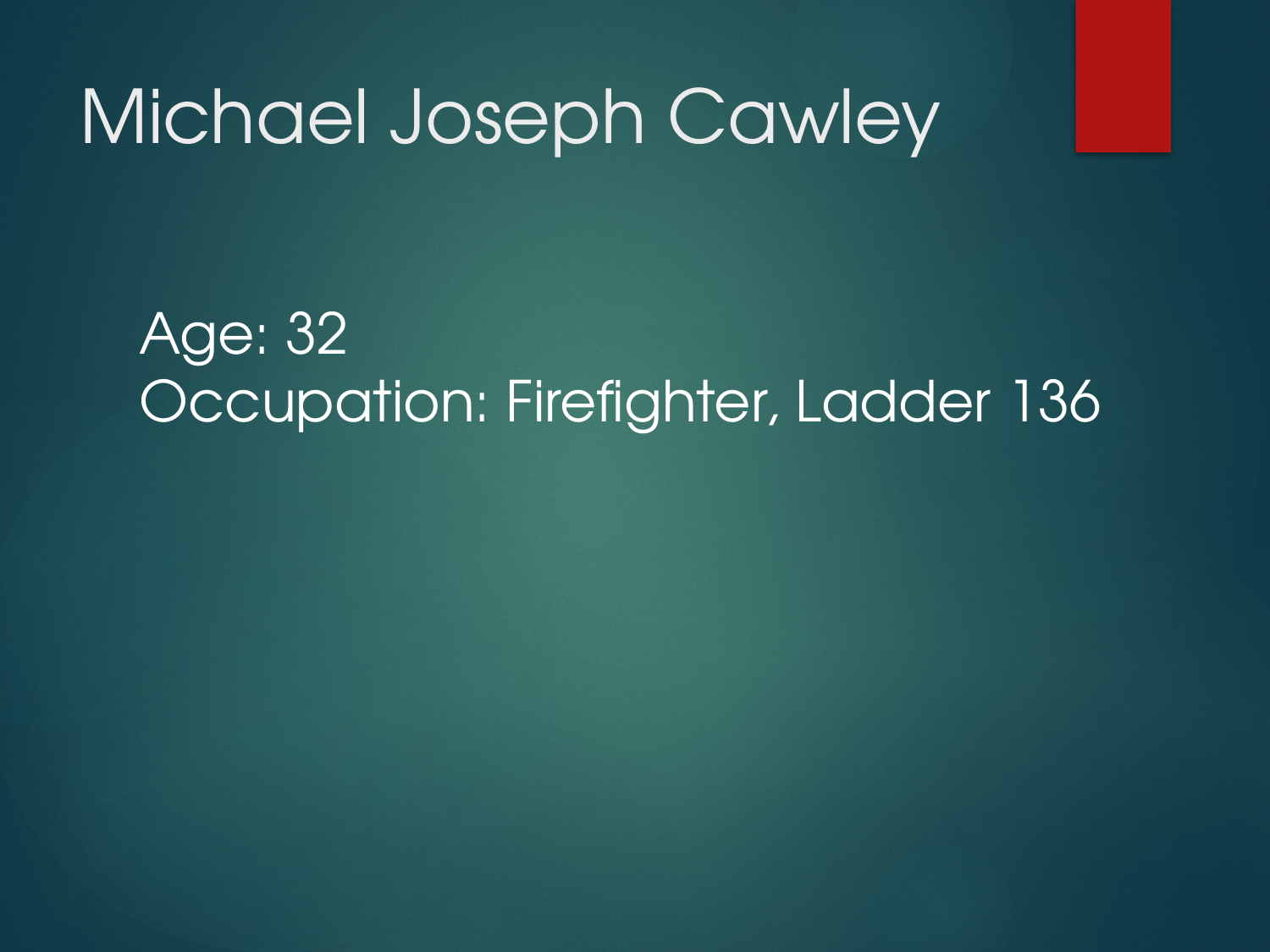

# Michael Joseph Cawley

Age: 32
Occupation: Firefighter, Ladder 136